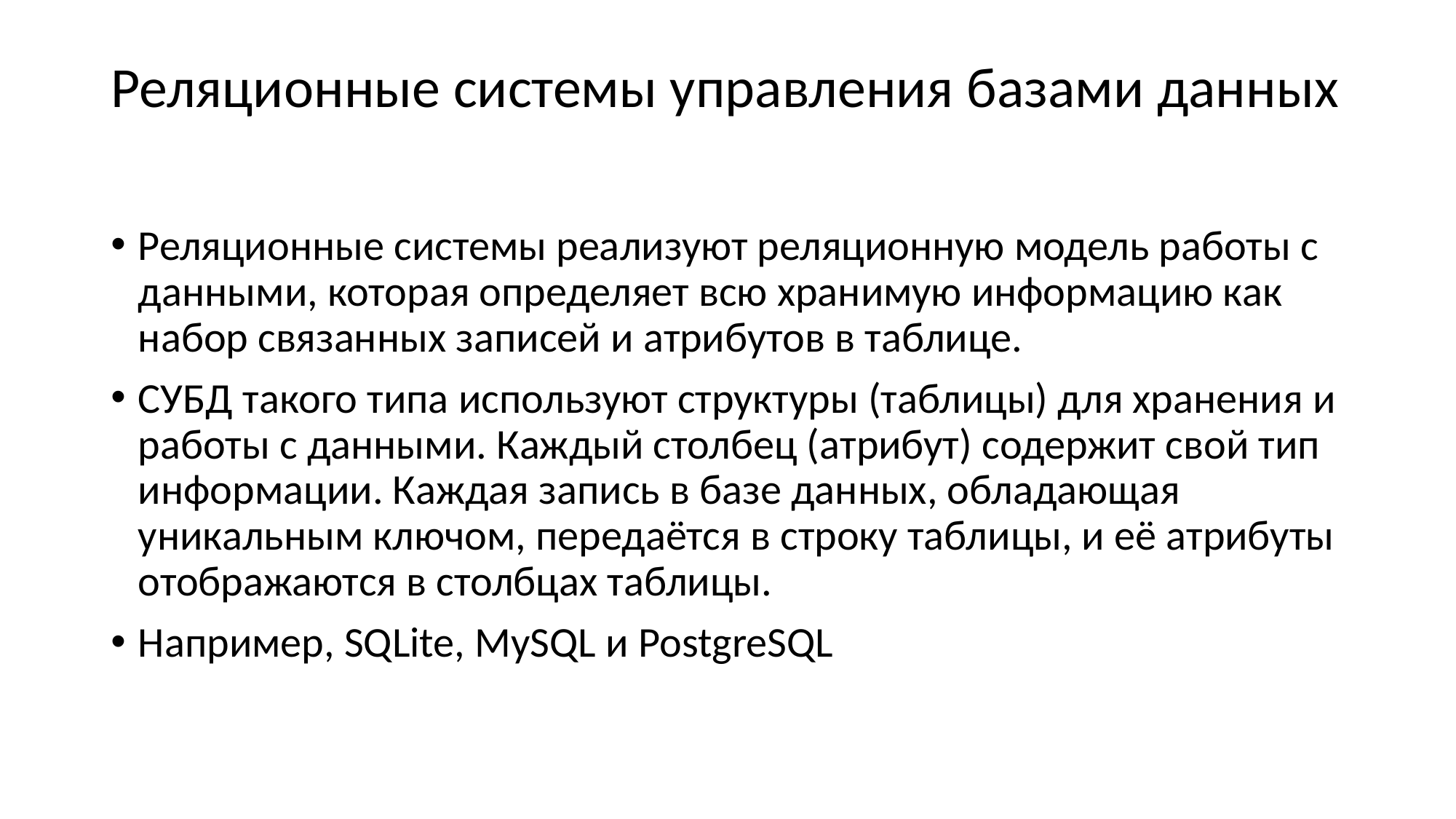

# Реляционные системы управления базами данных
Реляционные системы реализуют реляционную модель работы с данными, которая определяет всю хранимую информацию как набор связанных записей и атрибутов в таблице.
СУБД такого типа используют структуры (таблицы) для хранения и работы с данными. Каждый столбец (атрибут) содержит свой тип информации. Каждая запись в базе данных, обладающая уникальным ключом, передаётся в строку таблицы, и её атрибуты отображаются в столбцах таблицы.
Например, SQLite, MySQL и PostgreSQL